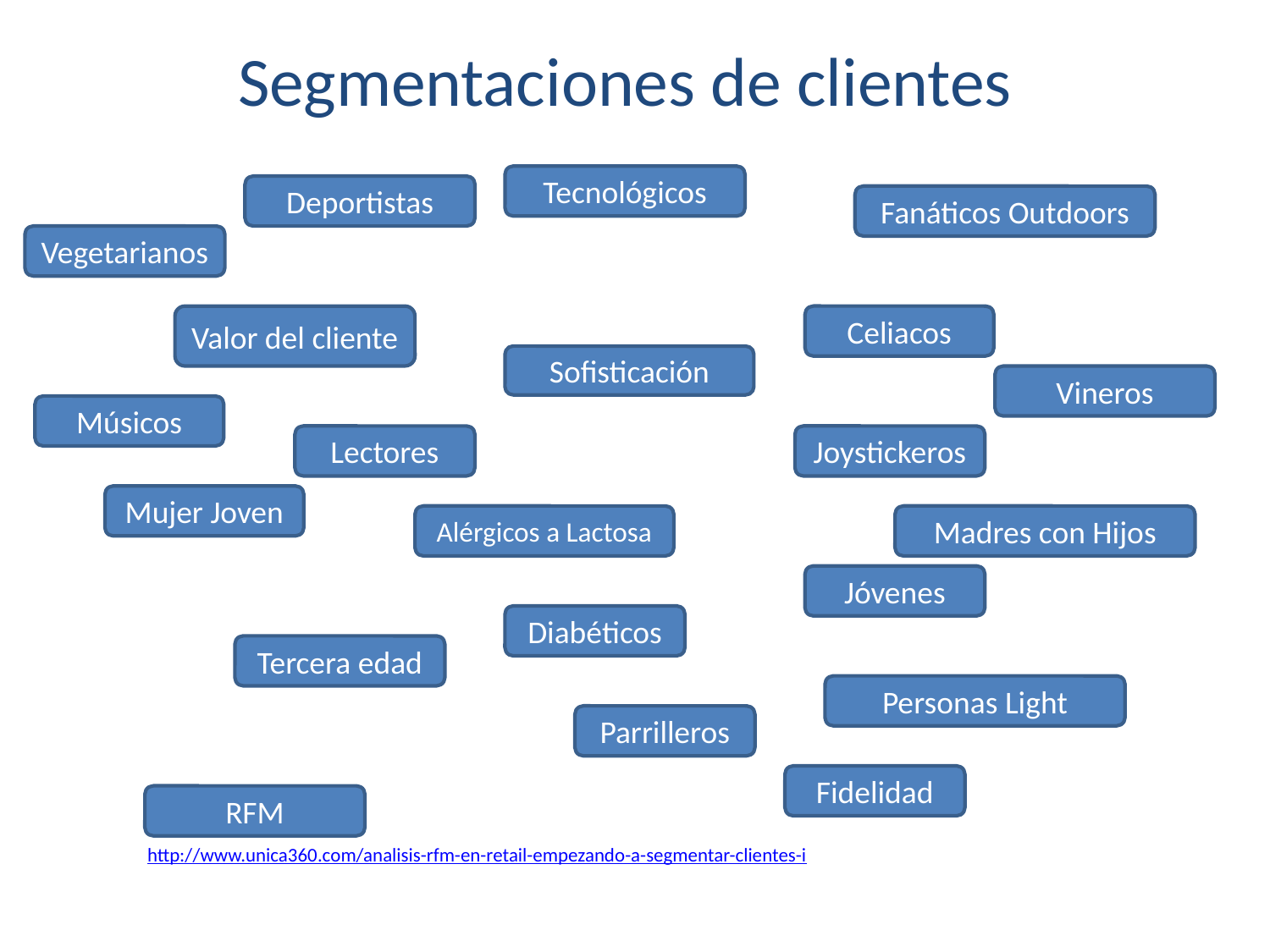

# Segmentaciones de clientes

Tecnológicos
Deportistas
Fanáticos Outdoors
Vegetarianos
Valor del cliente
Celiacos
Sofisticación
Vineros
Músicos
Lectores
Joystickeros
Mujer Joven
Alérgicos a Lactosa
Madres con Hijos
Jóvenes
Diabéticos
Tercera edad
Personas Light
Parrilleros
Fidelidad
RFM
http://www.unica360.com/analisis-rfm-en-retail-empezando-a-segmentar-clientes-i